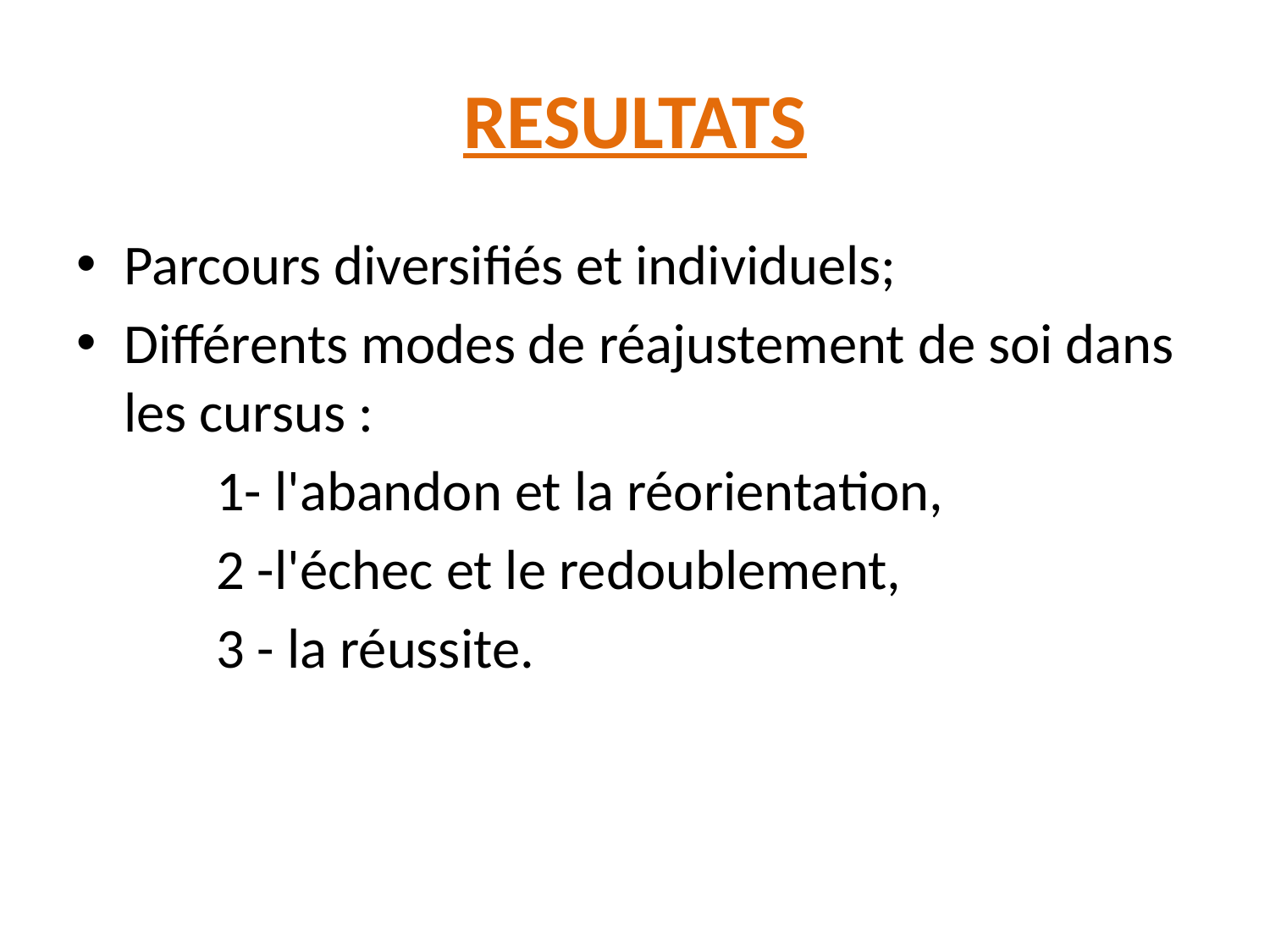

# RESULTATS
Parcours diversifiés et individuels;
Différents modes de réajustement de soi dans les cursus :
           1- l'abandon et la réorientation,
           2 -l'échec et le redoublement,
           3 - la réussite.